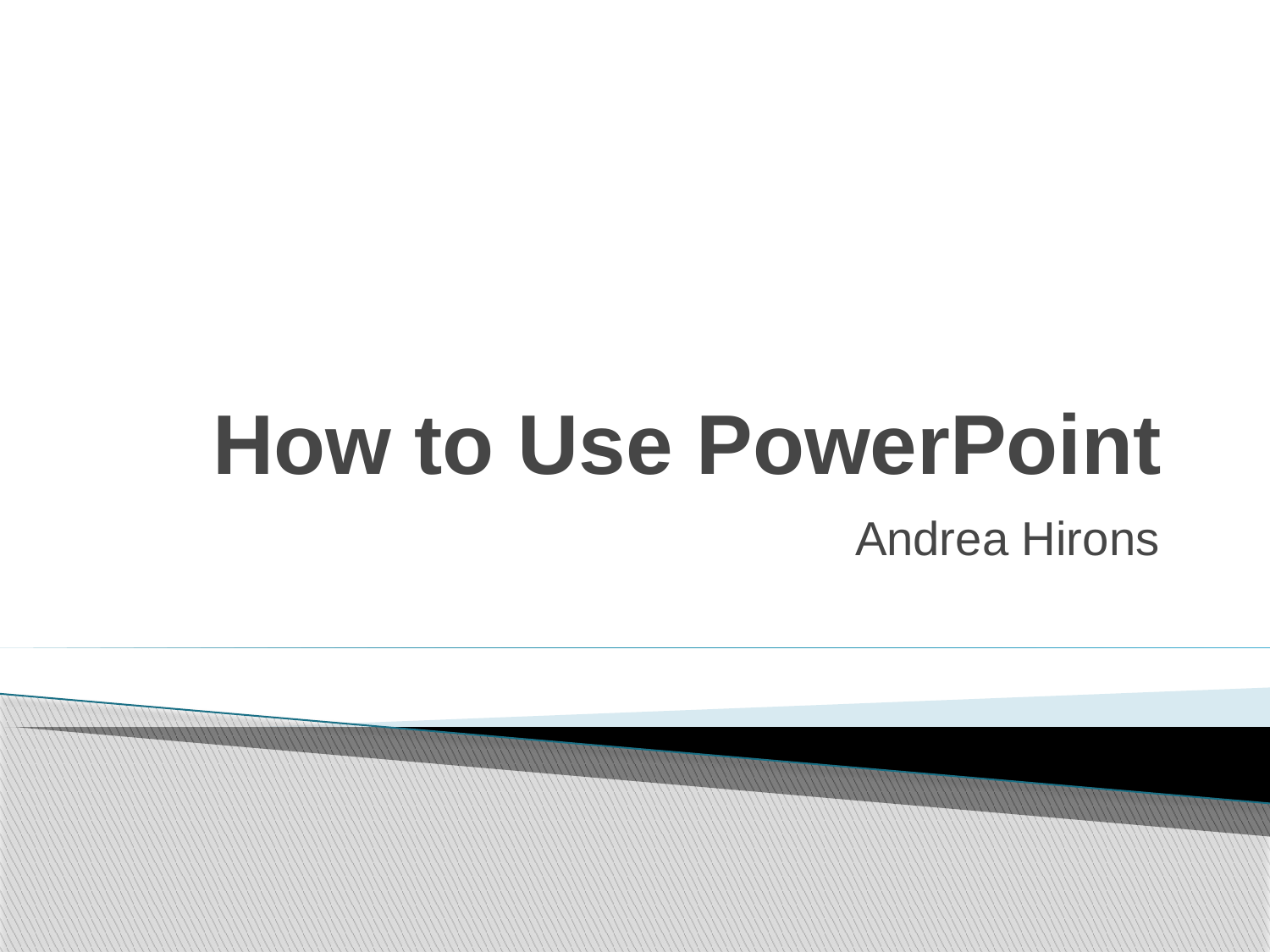

# How to Use PowerPoint
Andrea Hirons